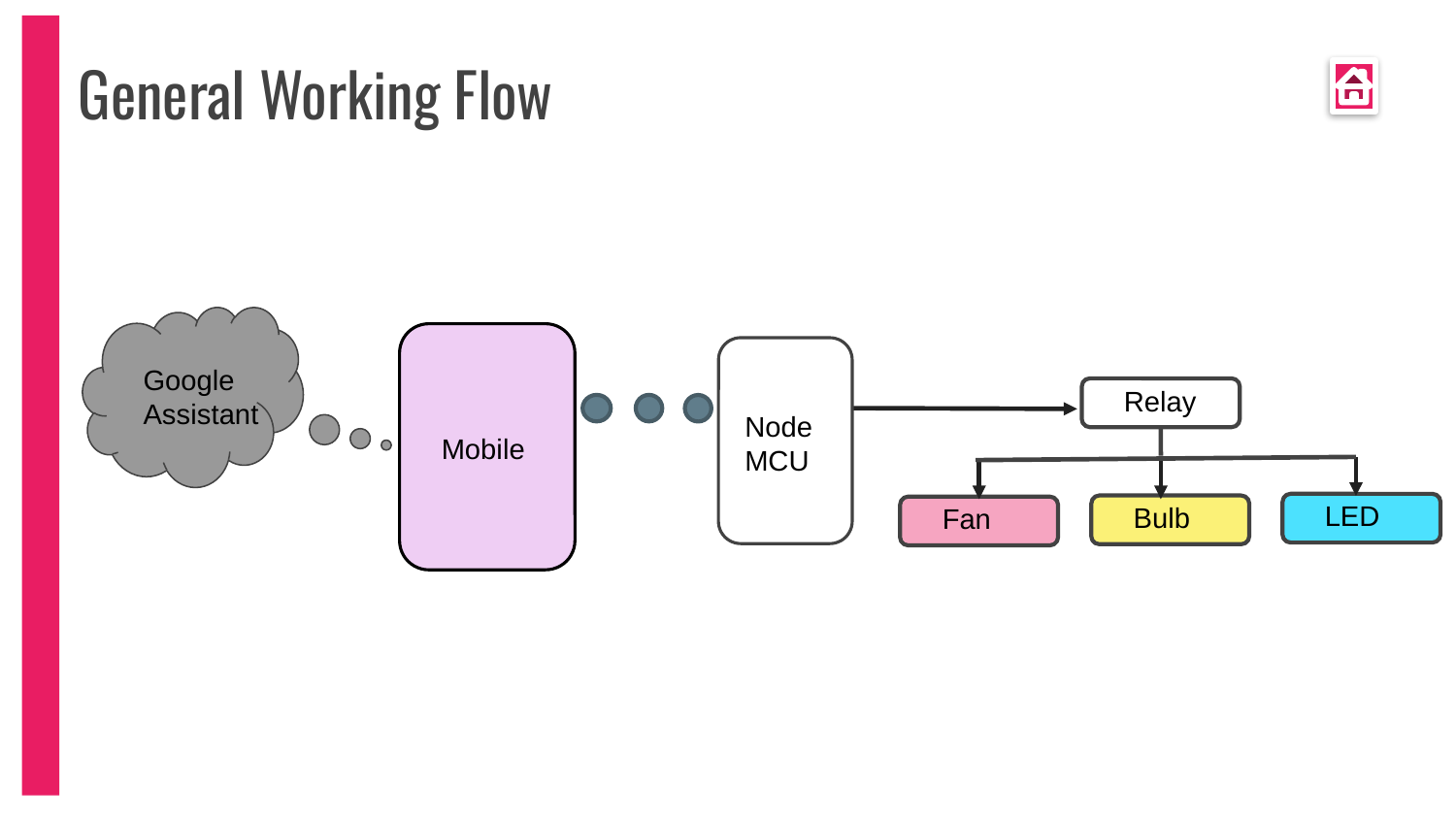

# General Working Flow

Google
Assistant

Mobile

Node MCU
Relay

LED

Bulb

Fan